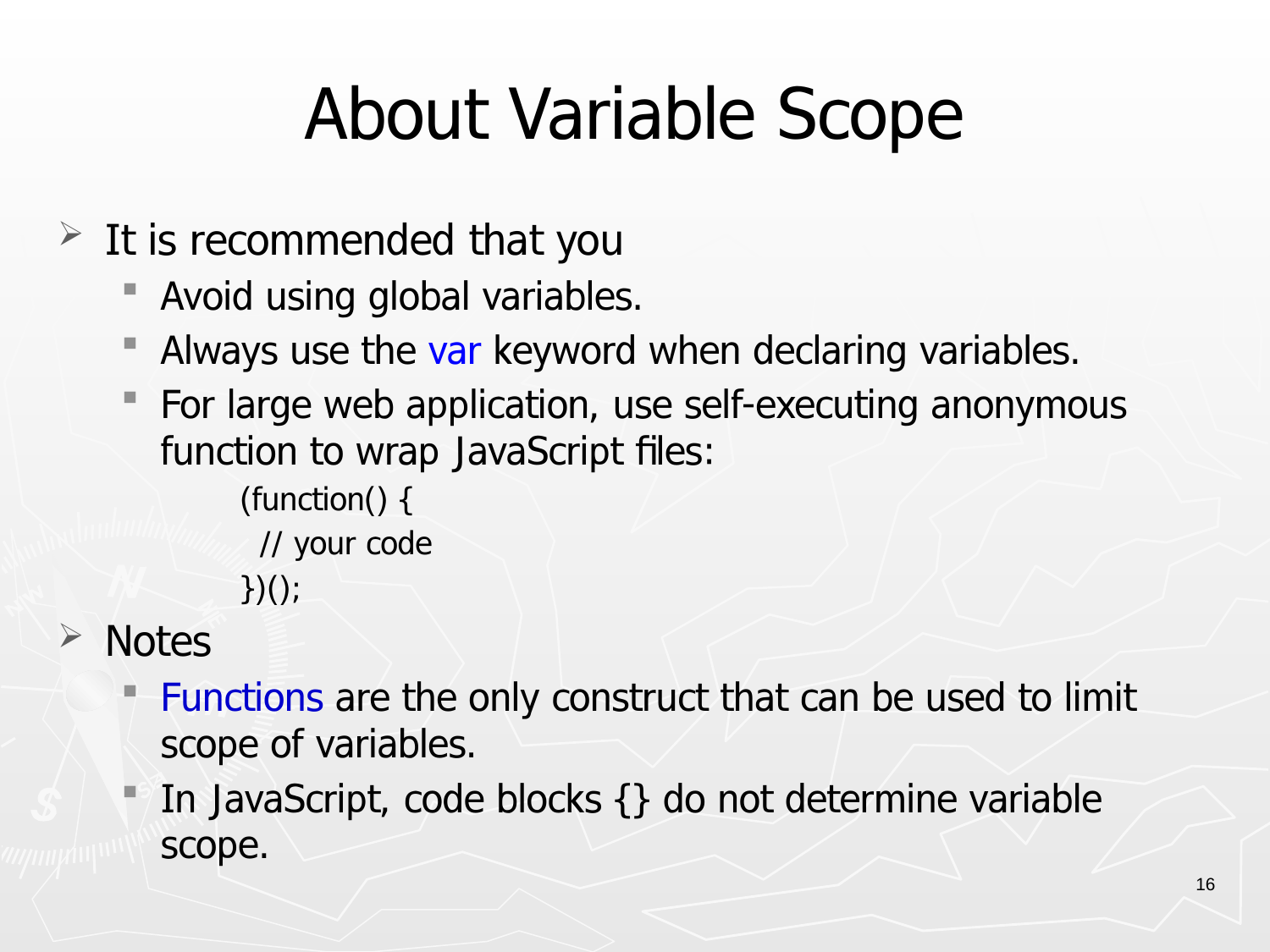

# About Variable Scope
It is recommended that you
Avoid using global variables.
Always use the var keyword when declaring variables.
For large web application, use self-executing anonymous function to wrap JavaScript files:
(function() {
  // your code
})();
Notes
Functions are the only construct that can be used to limit scope of variables.
In JavaScript, code blocks {} do not determine variable scope.

16